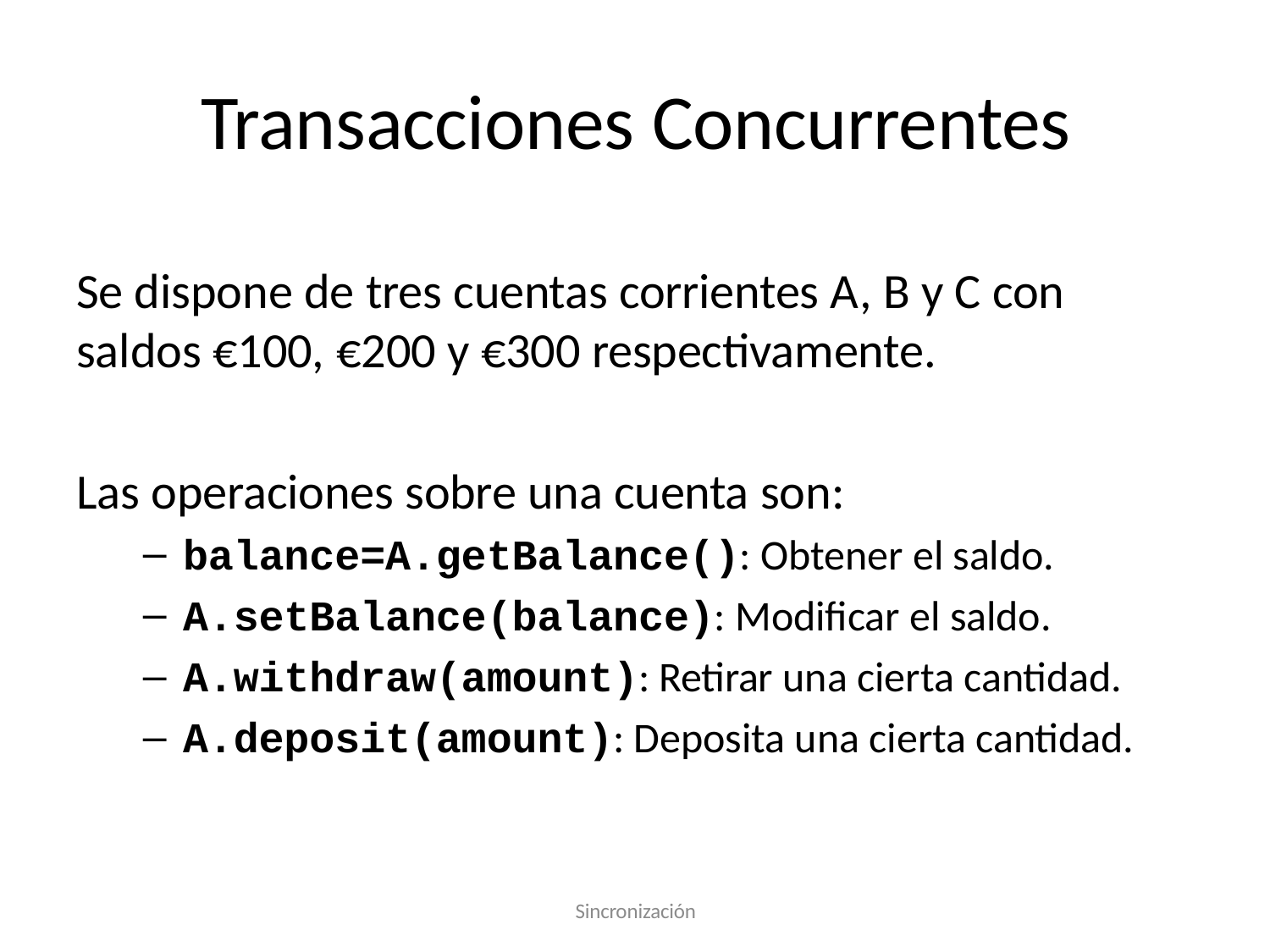

# Transacciones Concurrentes
Se dispone de tres cuentas corrientes A, B y C con
saldos €100, €200 y €300 respectivamente.

Las operaciones sobre una cuenta son:
balance=A.getBalance(): Obtener el saldo.
A.setBalance(balance): Modificar el saldo.
A.withdraw(amount): Retirar una cierta cantidad.
A.deposit(amount): Deposita una cierta cantidad.
Sincronización